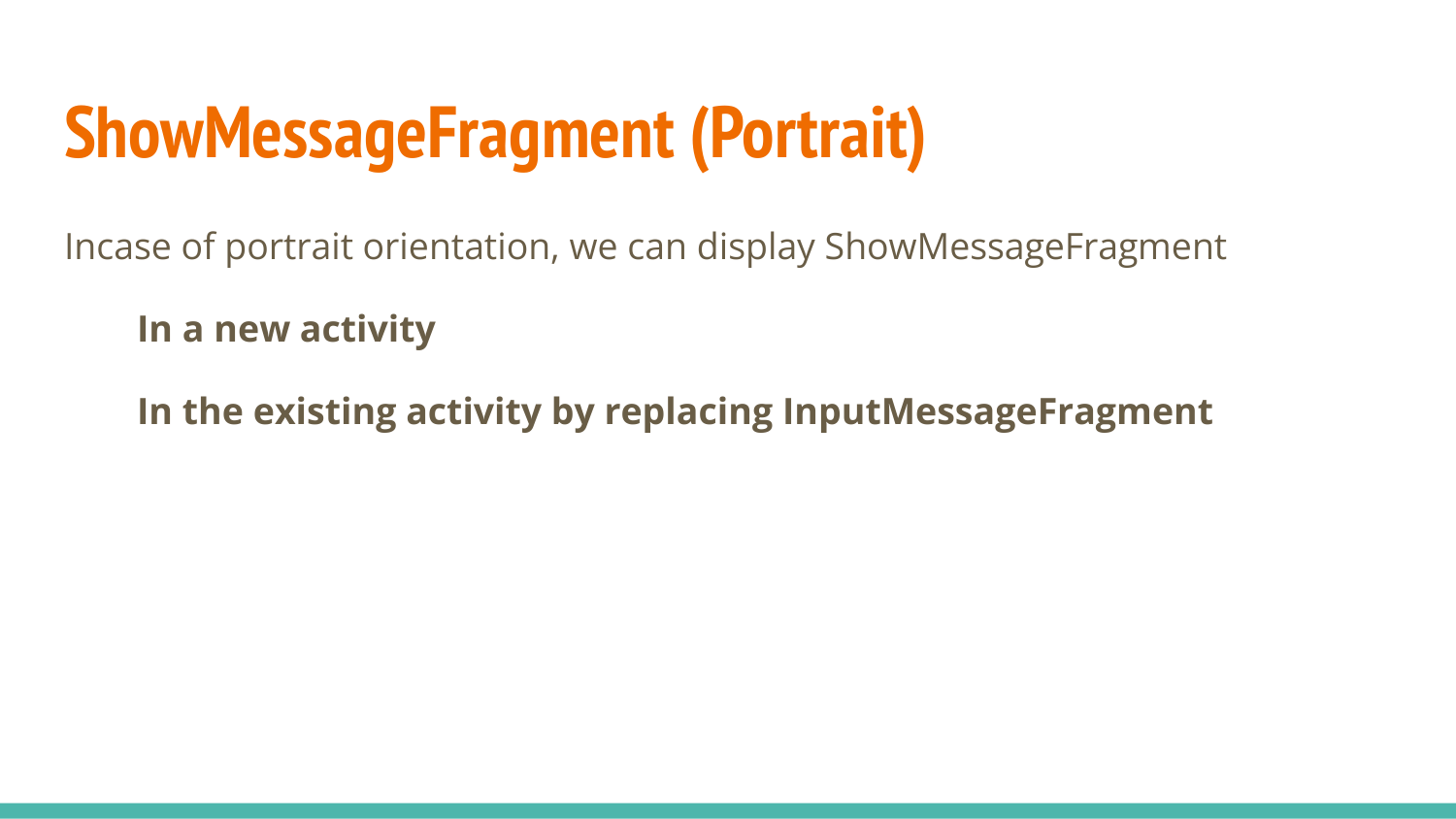

# ShowMessageFragment (Portrait)
Incase of portrait orientation, we can display ShowMessageFragment
In a new activity
In the existing activity by replacing InputMessageFragment